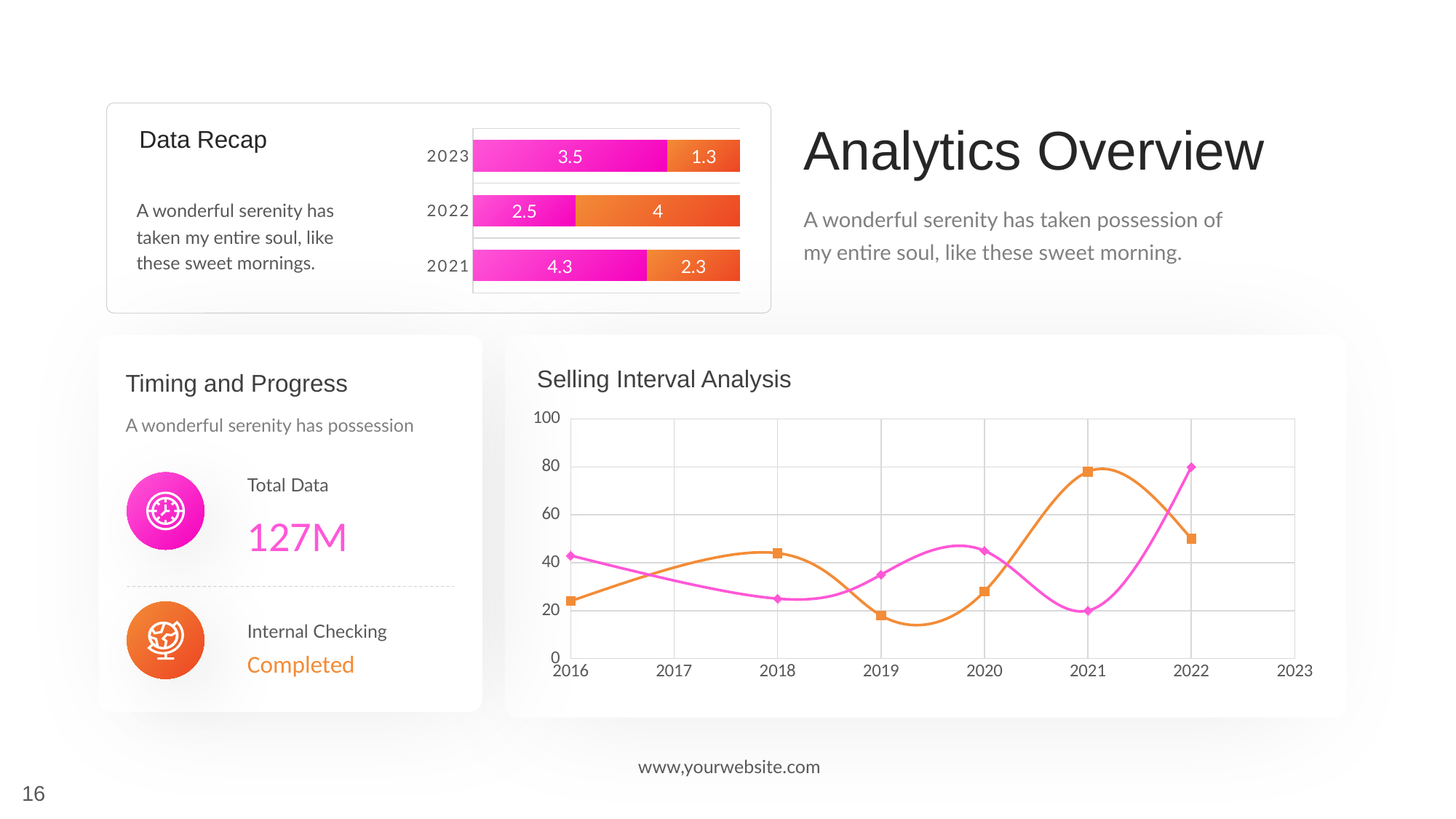

Data Recap

### Chart

| Category | Series 1 | Series 2 |
|---|---|---|
| 2021 | 4.3 | 2.3 |
| 2022 | 2.5 | 4.0 |
| 2023 | 3.5 | 1.3 |
A wonderful serenity has taken my entire soul, like these sweet mornings.
Analytics Overview
A wonderful serenity has taken possession of my entire soul, like these sweet morning.

Timing and Progress
A wonderful serenity has possession
Total Data
127M

Internal Checking
Completed

### Chart

| Category | Series 1 | Series 2 |
|---|---|---|
Selling Interval Analysis
www,yourwebsite.com